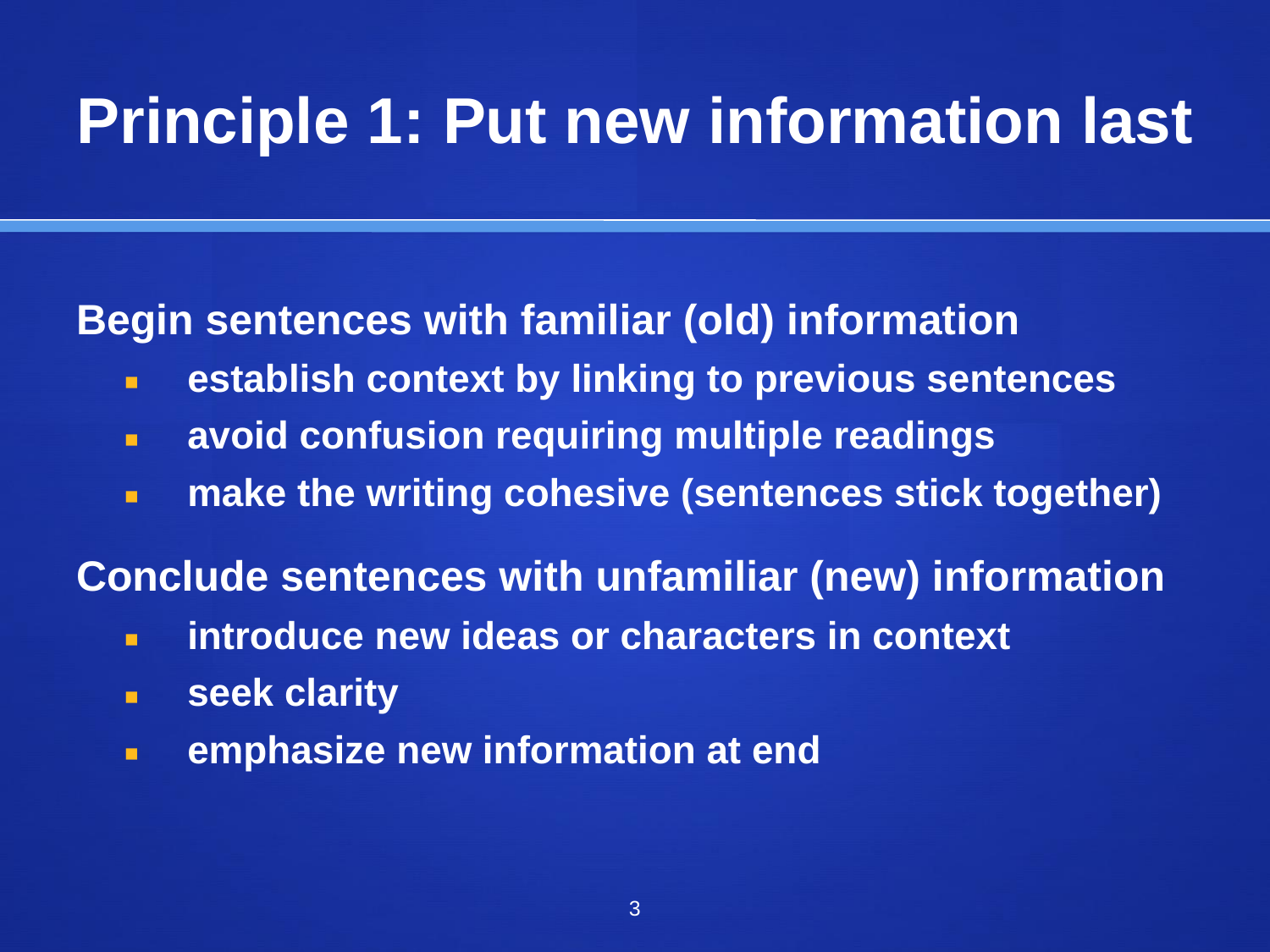

# Principle 1: Put new information last
Begin sentences with familiar (old) information
establish context by linking to previous sentences
avoid confusion requiring multiple readings
make the writing cohesive (sentences stick together)
Conclude sentences with unfamiliar (new) information
introduce new ideas or characters in context
seek clarity
emphasize new information at end

3